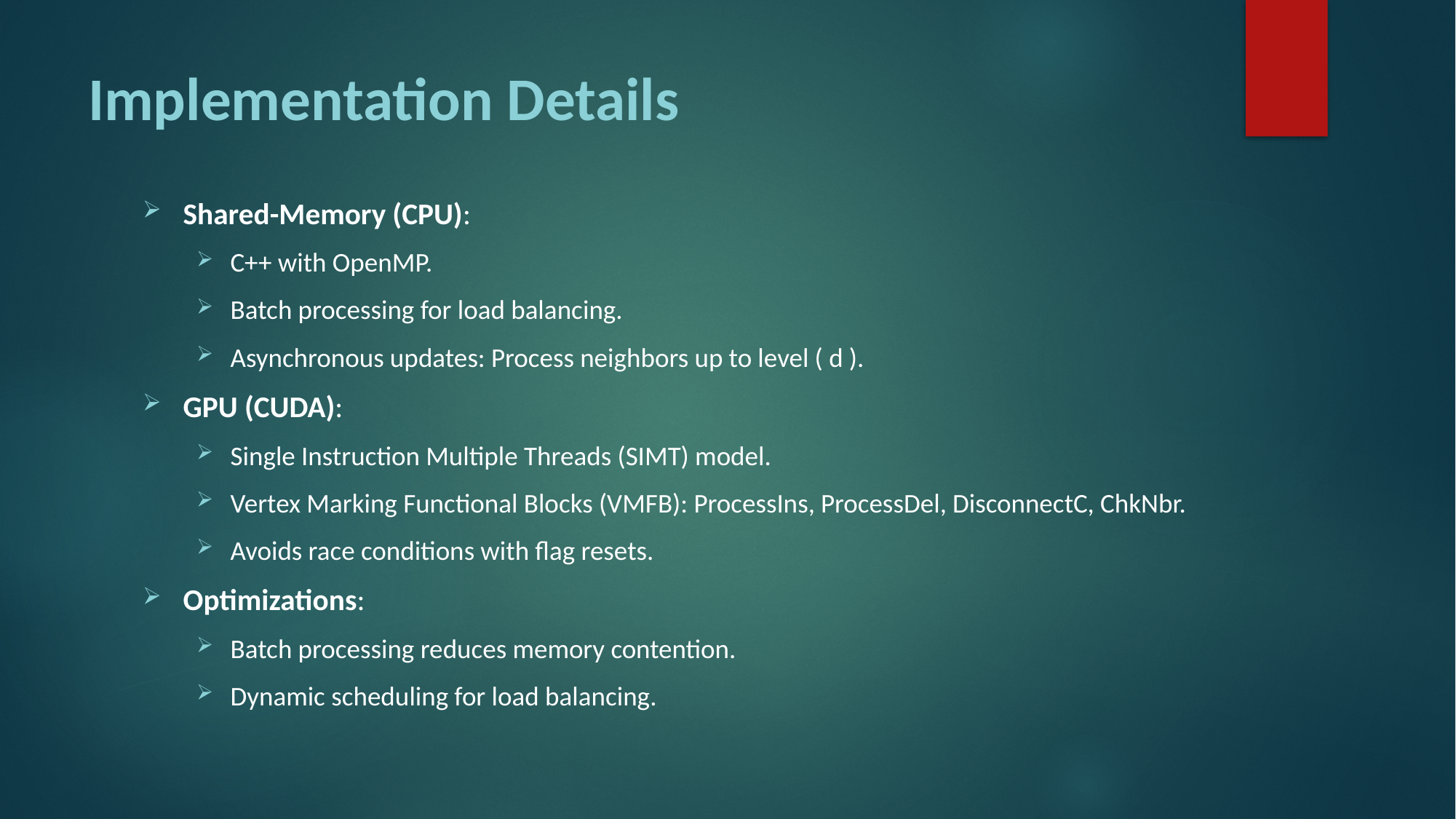

# Implementation Details
Shared-Memory (CPU):
C++ with OpenMP.
Batch processing for load balancing.
Asynchronous updates: Process neighbors up to level ( d ).
GPU (CUDA):
Single Instruction Multiple Threads (SIMT) model.
Vertex Marking Functional Blocks (VMFB): ProcessIns, ProcessDel, DisconnectC, ChkNbr.
Avoids race conditions with flag resets.
Optimizations:
Batch processing reduces memory contention.
Dynamic scheduling for load balancing.